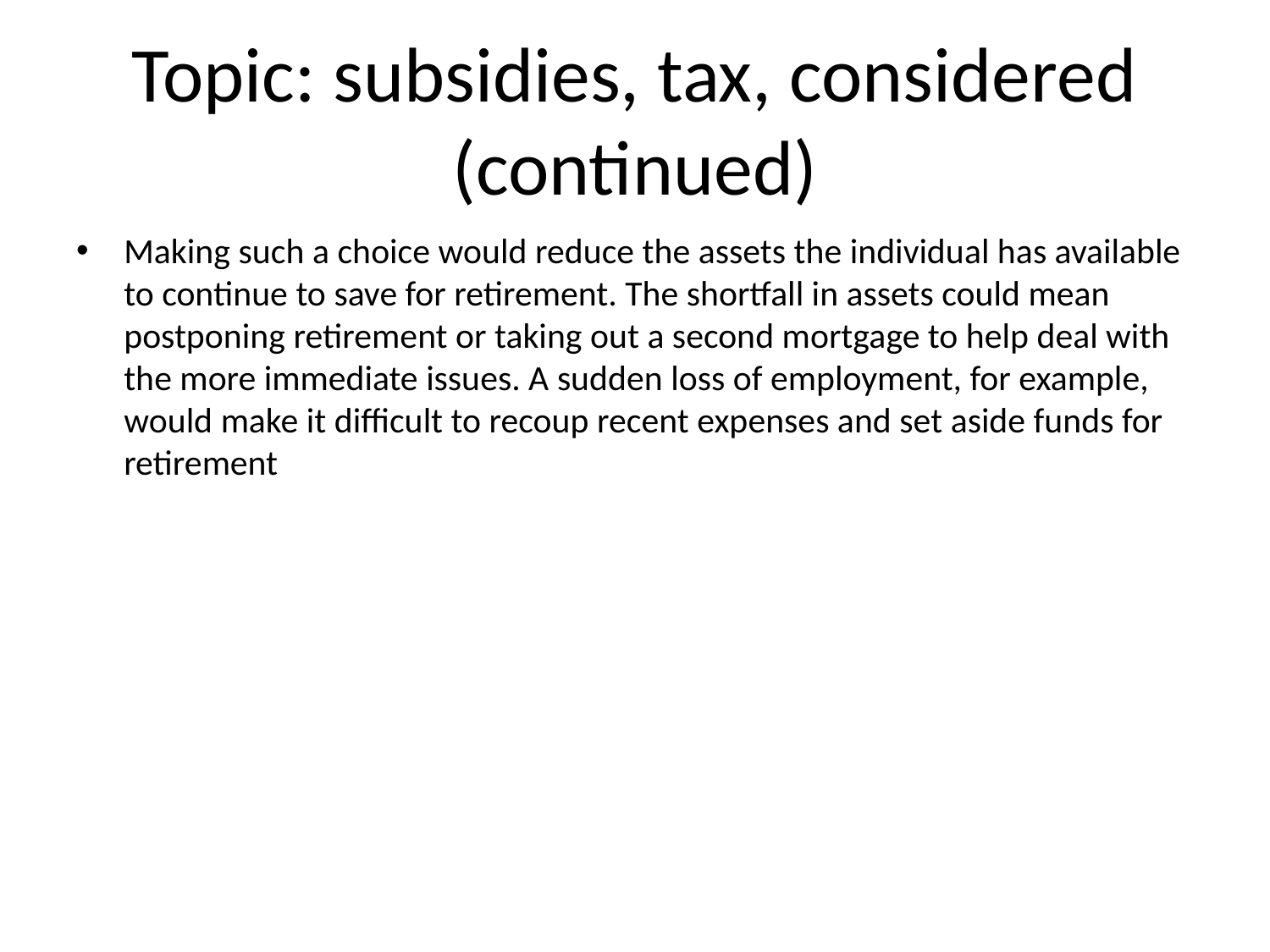

# Topic: subsidies, tax, considered (continued)
Making such a choice would reduce the assets the individual has available to continue to save for retirement. The shortfall in assets could mean postponing retirement or taking out a second mortgage to help deal with the more immediate issues. A sudden loss of employment, for example, would make it difficult to recoup recent expenses and set aside funds for retirement